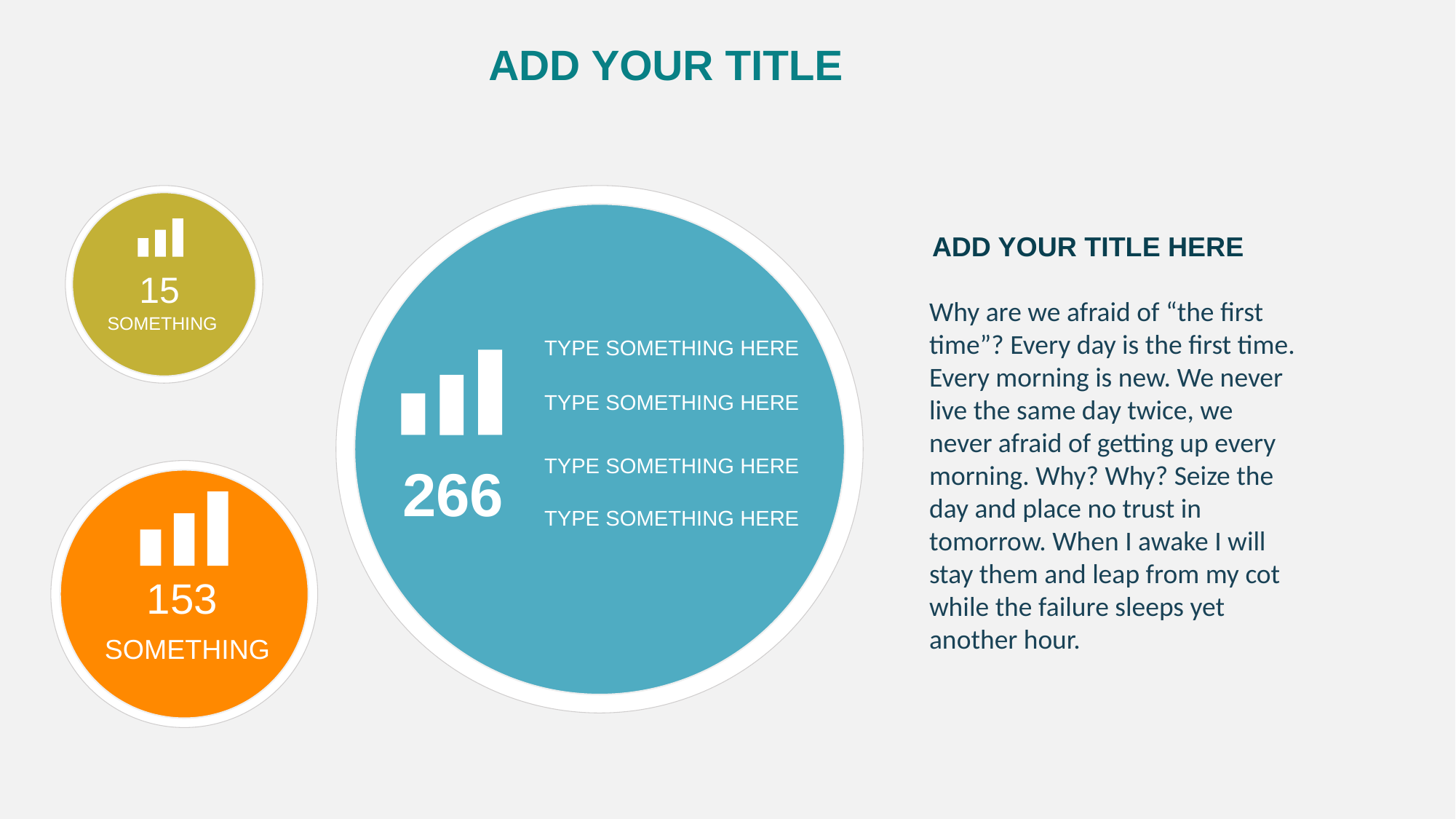

ADD YOUR TITLE

15
SOMETHING

TYPE SOMETHING HERE

TYPE SOMETHING HERE
TYPE SOMETHING HERE
266
TYPE SOMETHING HERE
ADD YOUR TITLE HERE
Why are we afraid of “the first time”? Every day is the first time. Every morning is new. We never live the same day twice, we never afraid of getting up every morning. Why? Why? Seize the day and place no trust in tomorrow. When I awake I will stay them and leap from my cot while the failure sleeps yet another hour.

153
SOMETHING